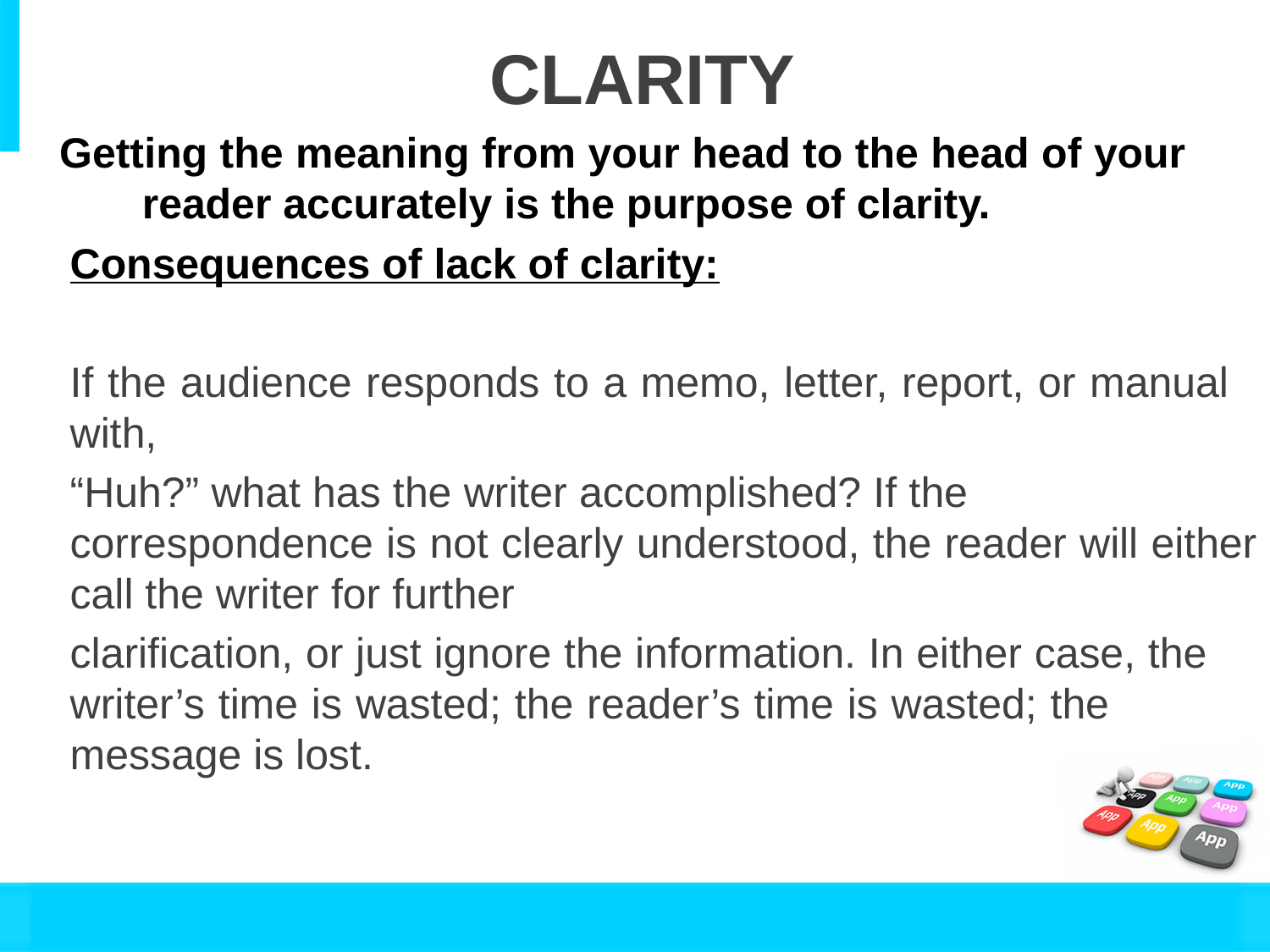

# CLARITY
Getting the meaning from your head to the head of your          reader accurately is the purpose of clarity.
Consequences of lack of clarity:

If the audience responds to a memo, letter, report, or manual   with,
“Huh?” what has the writer accomplished? If the                         correspondence is not clearly understood, the reader will either call the writer for further
clarification, or just ignore the information. In either case, the     writer’s time is wasted; the reader’s time is wasted; the            message is lost.